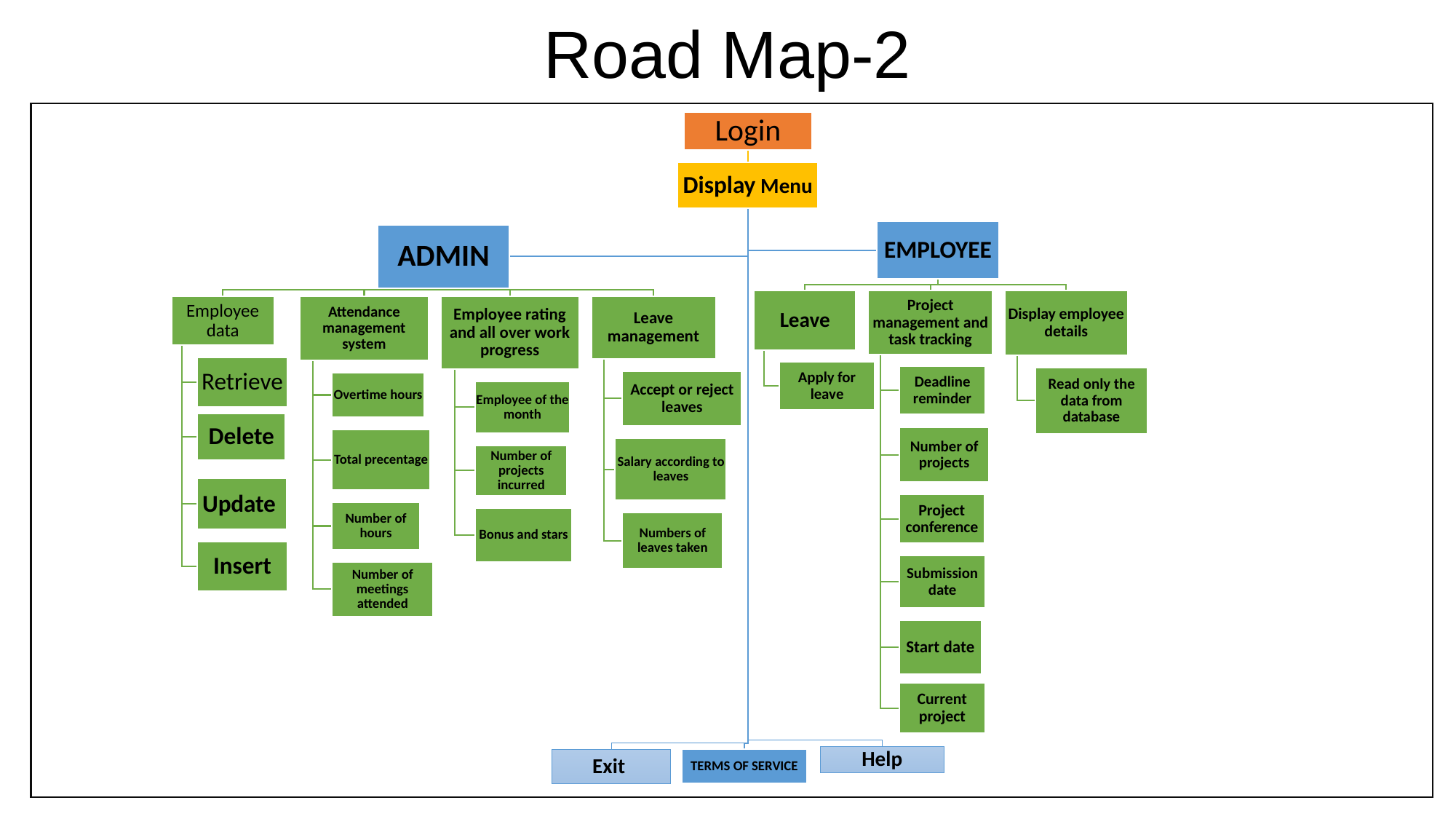

# Road Map-2

Login
Display Menu
Help
TERMS OF SERVICE
Exit
EMPLOYEE
Leave
Apply for leave
Project management and task tracking
Deadline reminder
Number of projects
Project conference
Submission date
Start date
Current project
Display employee details
Read only the data from database
ADMIN
Employee data
Retrieve
Delete
Update
Insert
Attendance management system
Overtime hours
Total precentage
Number of hours
Number of meetings attended
Employee rating and all over work progress
Employee of the month
Number of projects incurred
Bonus and stars
Leave management
Accept or reject leaves
Salary according to leaves
Numbers of leaves taken